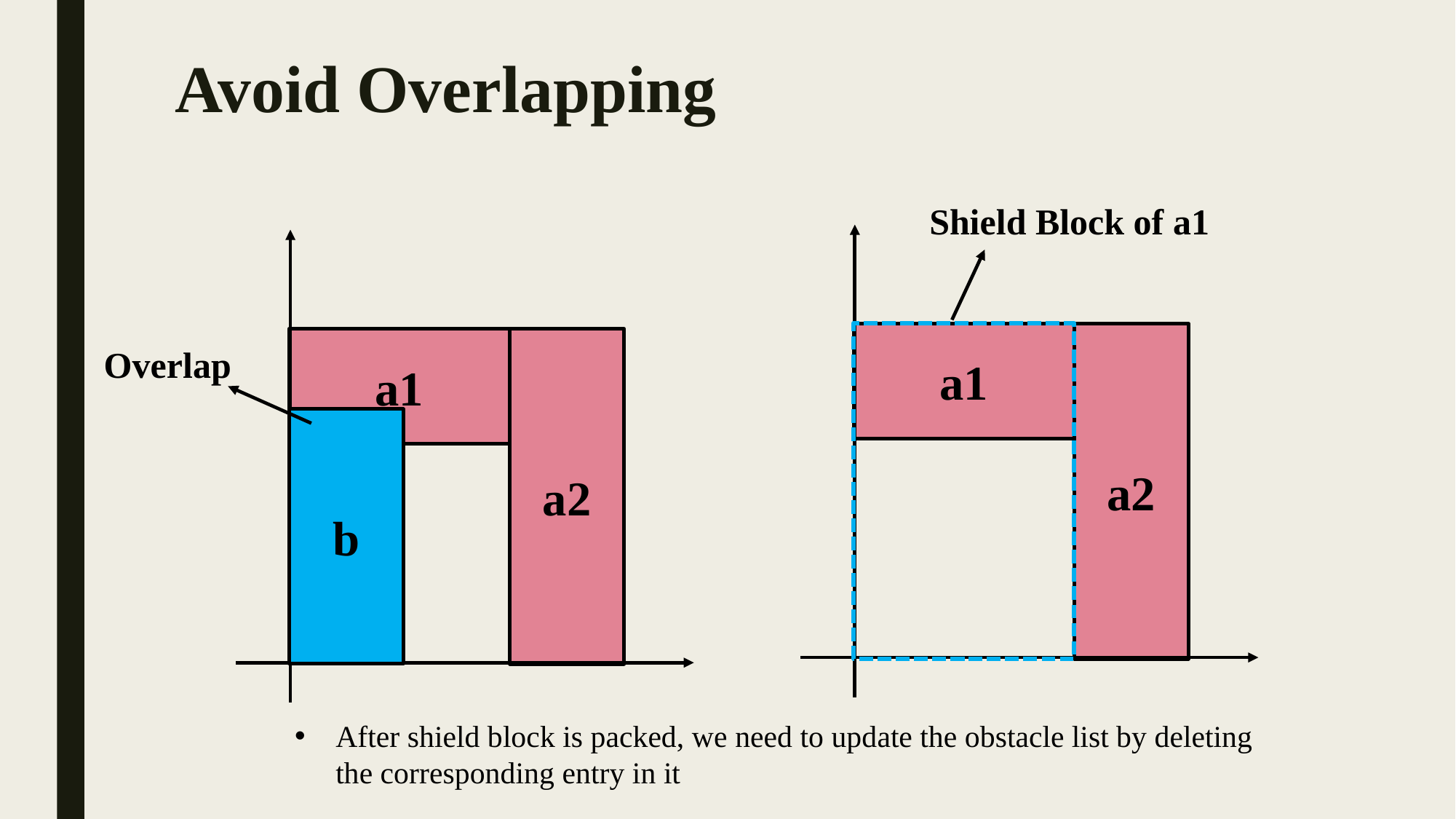

# Avoid Overlapping
Shield Block of a1
a1
a2
a1
a2

Overlap
b
After shield block is packed, we need to update the obstacle list by deleting the corresponding entry in it